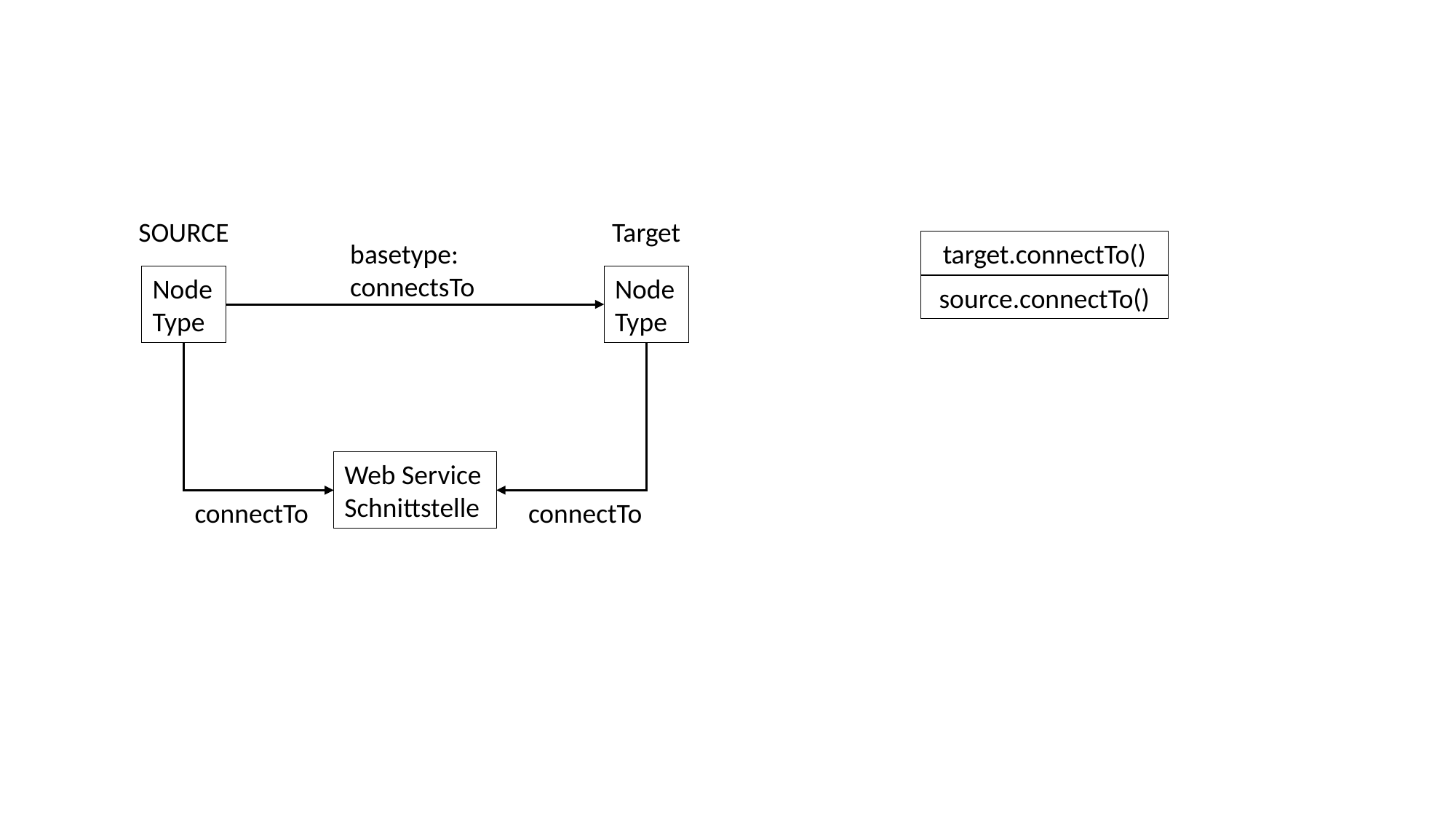

SOURCE
Target
target.connectTo()
basetype:
connectsTo
Node Type
Node Type
source.connectTo()
Web Service Schnittstelle
connectTo
connectTo